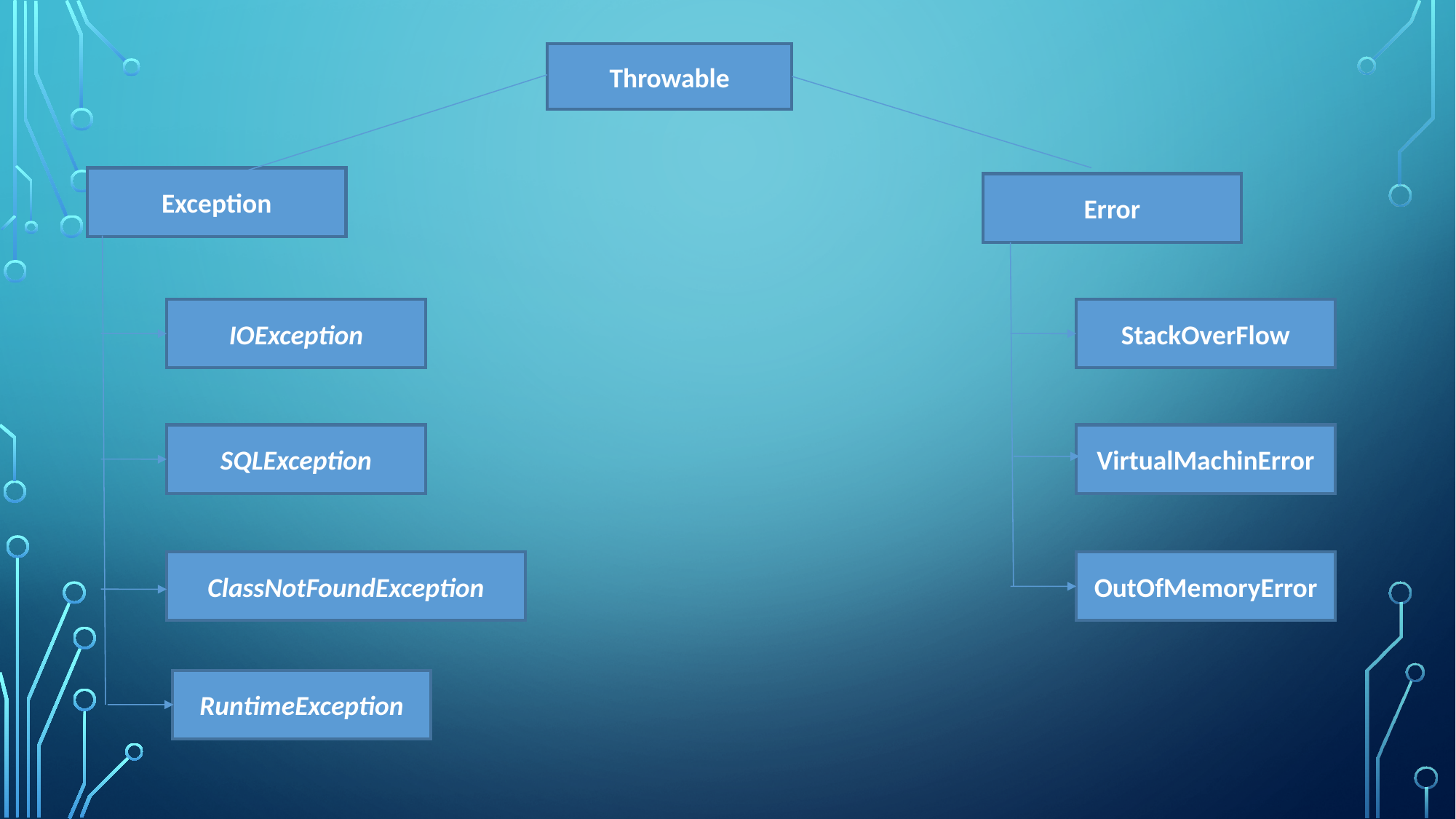

Throwable
Exception
Error
IOException
StackOverFlow

SQLException
VirtualMachinError

ClassNotFoundException
OutOfMemoryError

RuntimeException